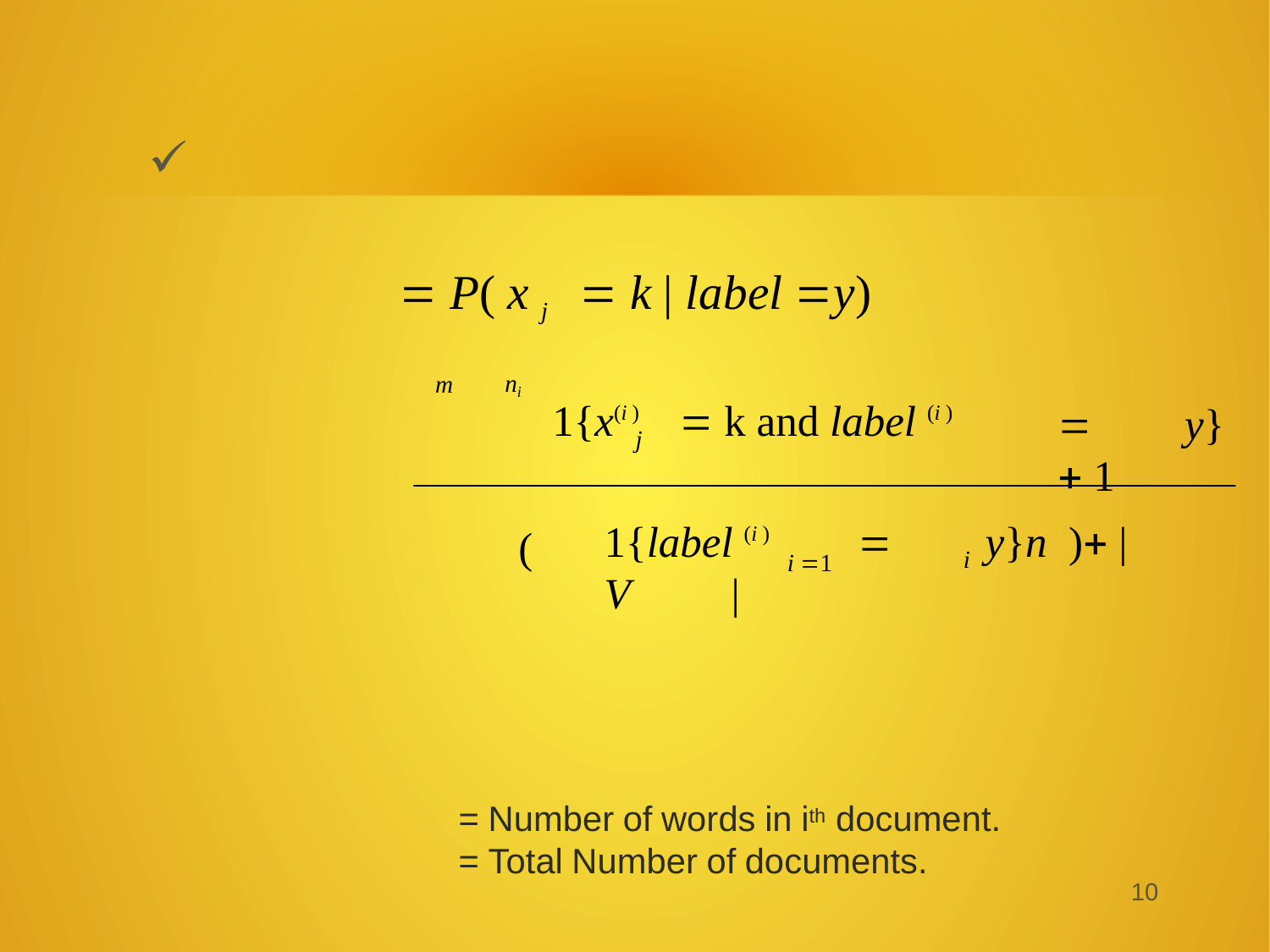

Continue…
Formula used for algorithms - :
φk |label = y
= P( x j
= k | label =	y)
ni
m
φk|label = y =
∑∑
i =1	j =1
1{x(i )	= k and label (i )
=	y} + 1
j

m
∑
1{label (i )	=	y}n  )+ | V	|
(
i
i =1
φk|label = y =   probability that a particular word in document of
  label(neg/pos) = y will be the kth  word in the dictionary.
ni
m
= Number of words in ith  document.
= Total Number of documents.
10